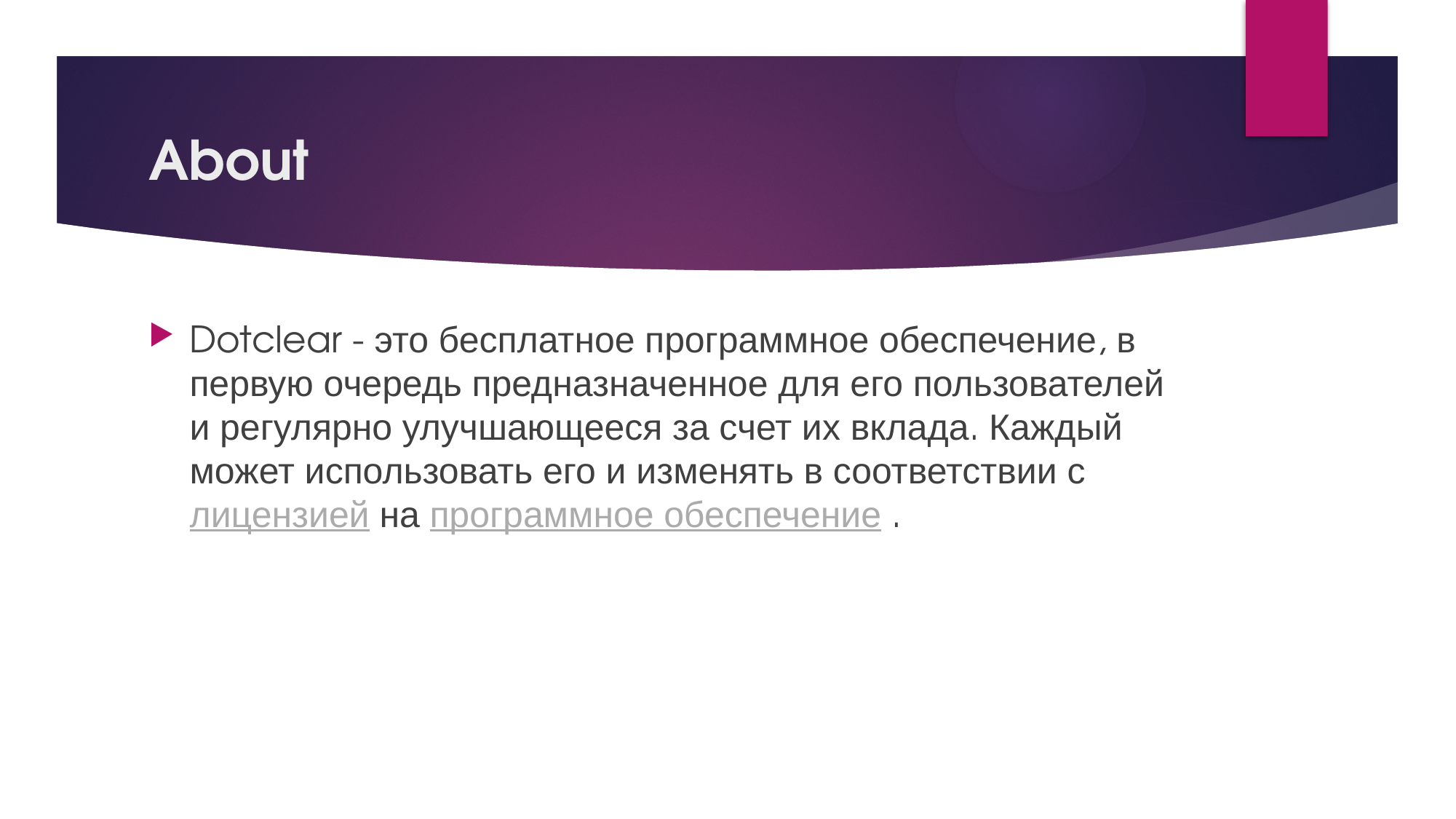

# About
Dotclear - это бесплатное программное обеспечение, в первую очередь предназначенное для его пользователей и регулярно улучшающееся за счет их вклада. Каждый может использовать его и изменять в соответствии с лицензией на программное обеспечение .